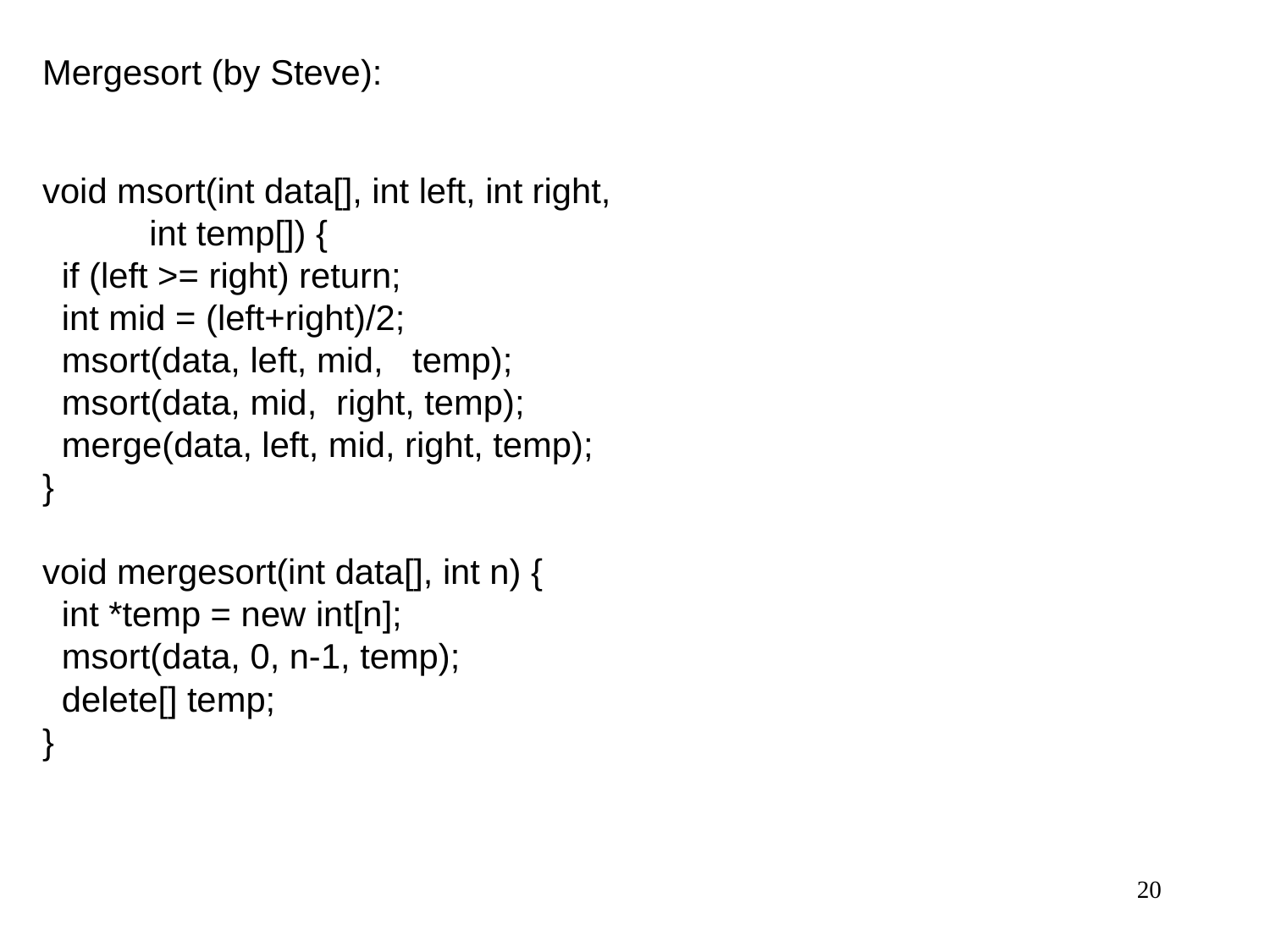

Mergesort (by Steve):

void msort(int data[], int left, int right,
           int temp[]) {
  if (left >= right) return;
  int mid = (left+right)/2;
  msort(data, left, mid,   temp);
  msort(data, mid,  right, temp);
  merge(data, left, mid, right, temp);
}

void mergesort(int data[], int n) {
  int *temp = new int[n];
  msort(data, 0, n-1, temp);
  delete[] temp;
}
20